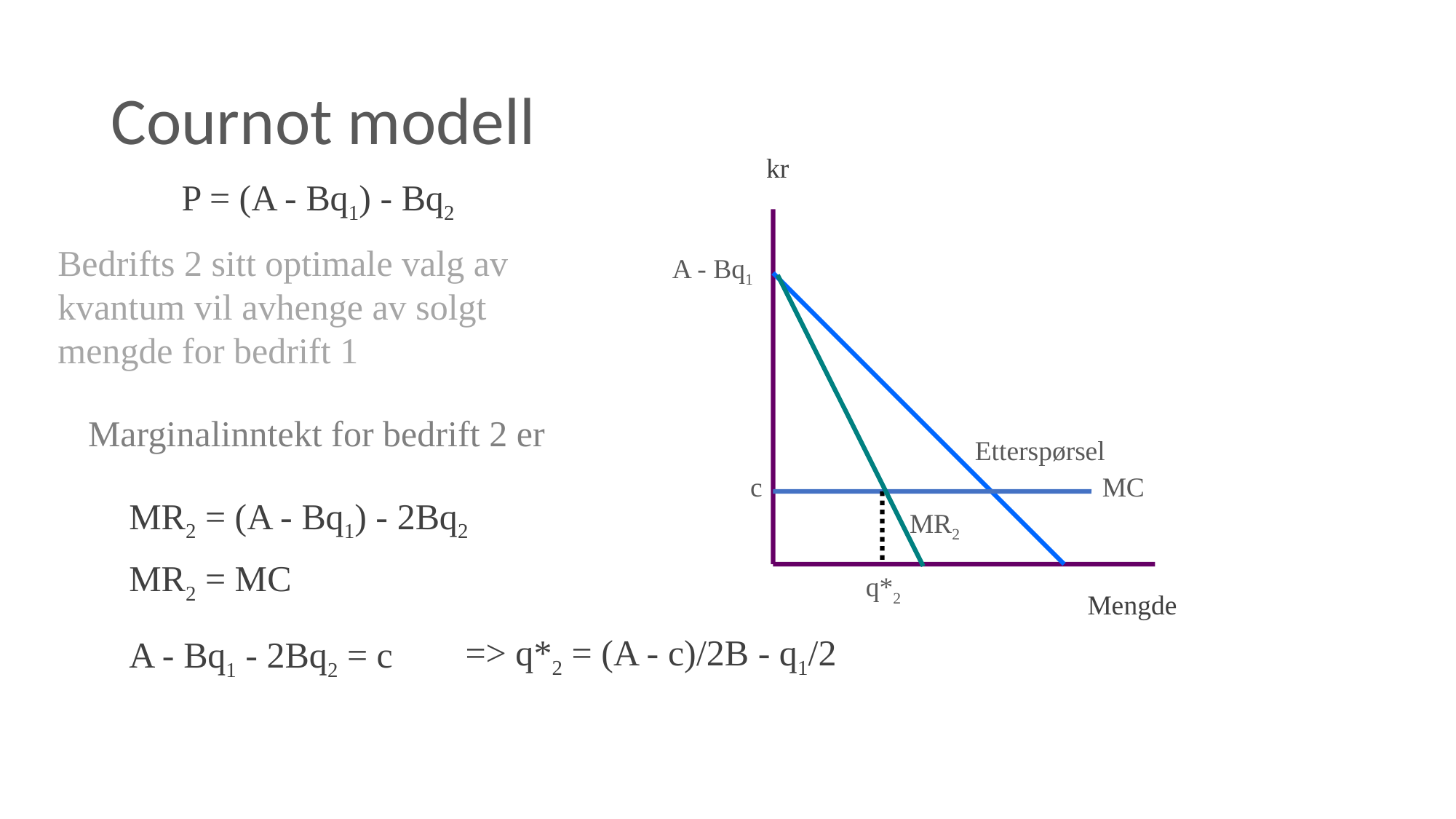

# Cournot modell
kr
P = (A - Bq1) - Bq2

Bedrifts 2 sitt optimale valg av kvantum vil avhenge av solgt mengde for bedrift 1
A - Bq1

Marginalinntekt for bedrift 2 er
Etterspørsel
c
MC
MR2 = (A - Bq1) - 2Bq2

MR2
MR2 = MC

q*2
Mengde
=> q*2 = (A - c)/2B - q1/2
A - Bq1 - 2Bq2 = c